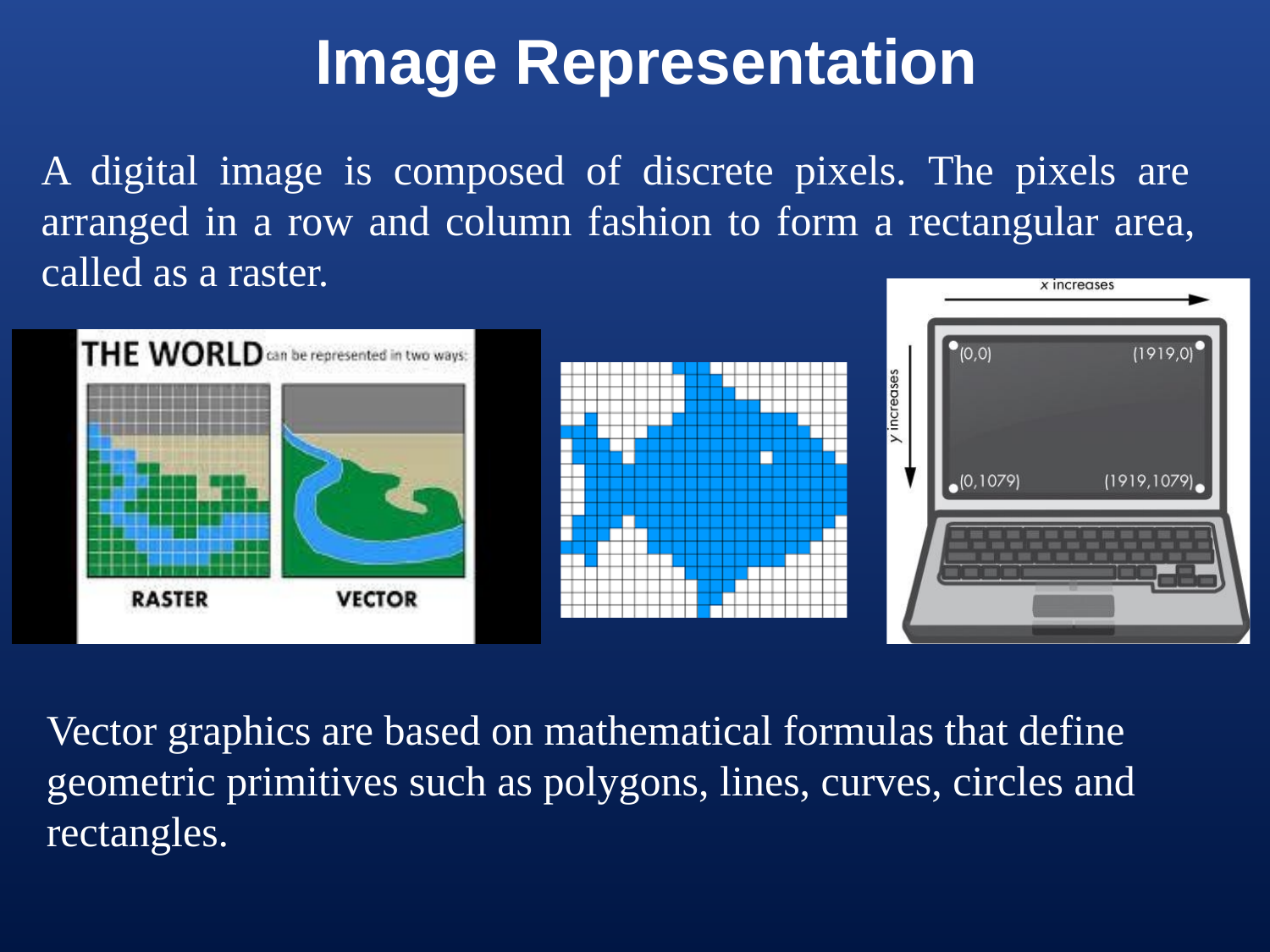

# Image Representation
A digital image is composed of discrete pixels. The pixels are  arranged in a row and column fashion to form a rectangular area,  called as a raster.

Vector graphics are based on mathematical formulas that define geometric primitives such as polygons, lines, curves, circles and rectangles.